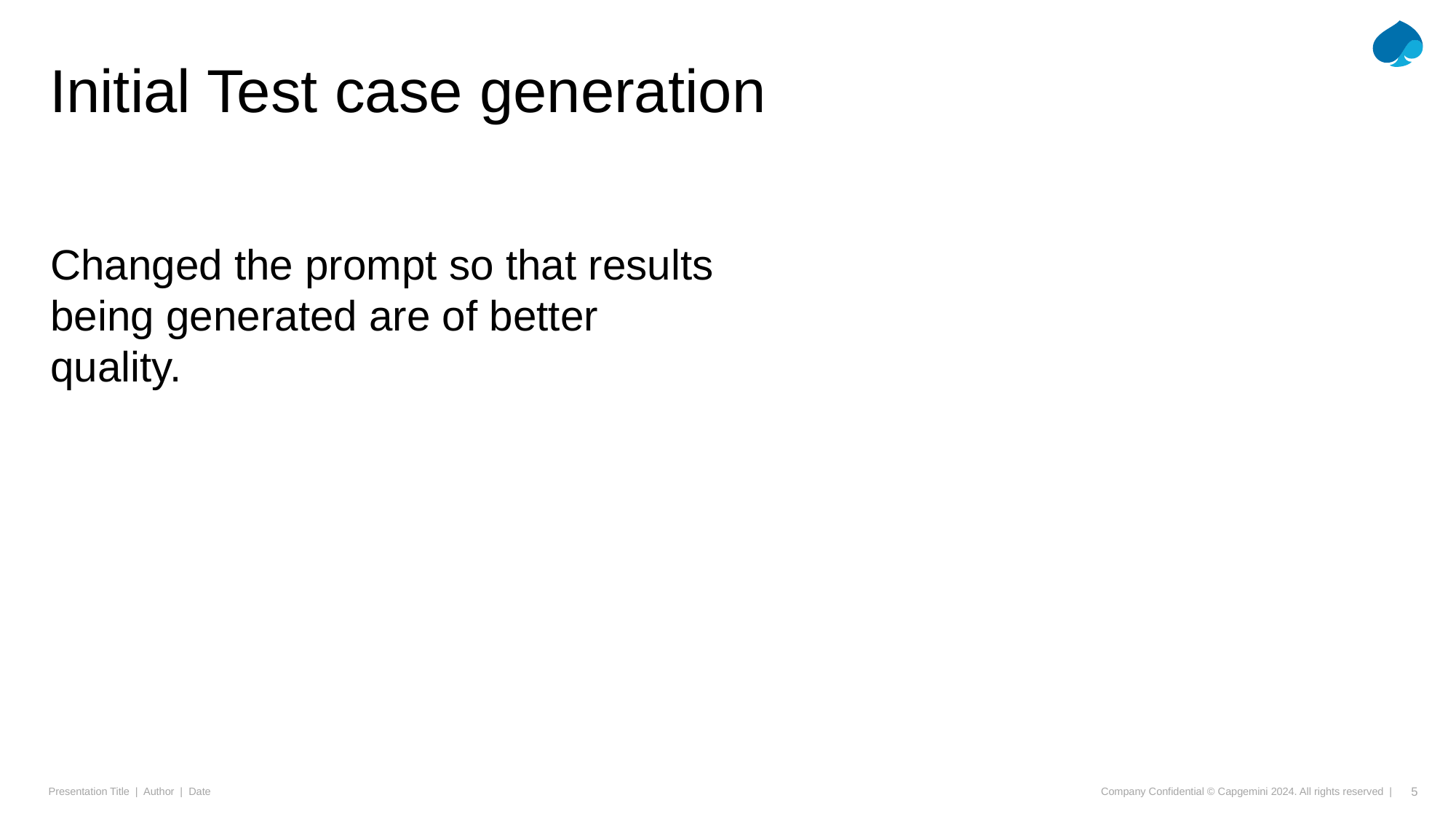

# Initial Test case generation
Changed the prompt so that results being generated are of better quality.